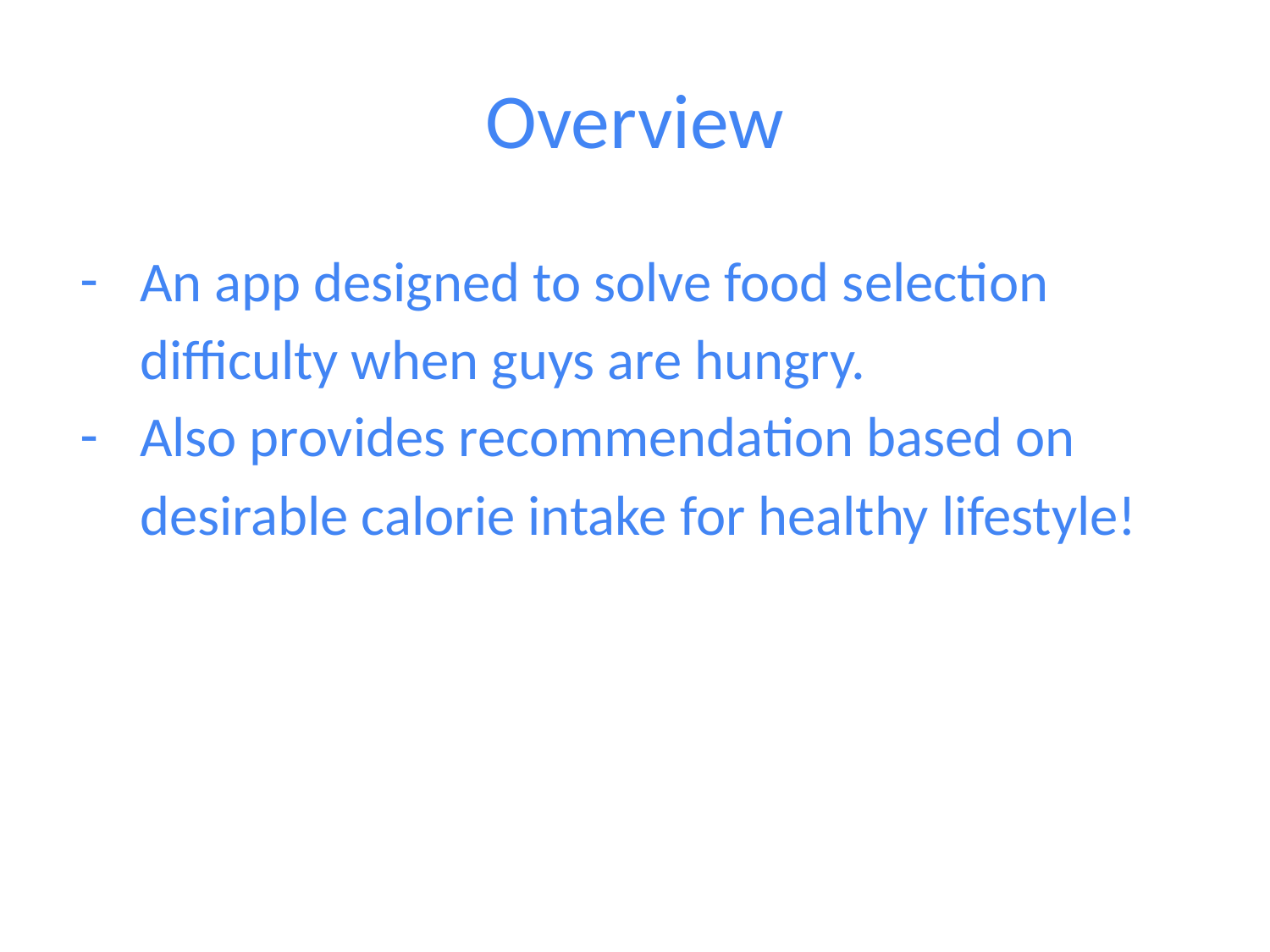

# Overview
An app designed to solve food selection difficulty when guys are hungry.
Also provides recommendation based on desirable calorie intake for healthy lifestyle!